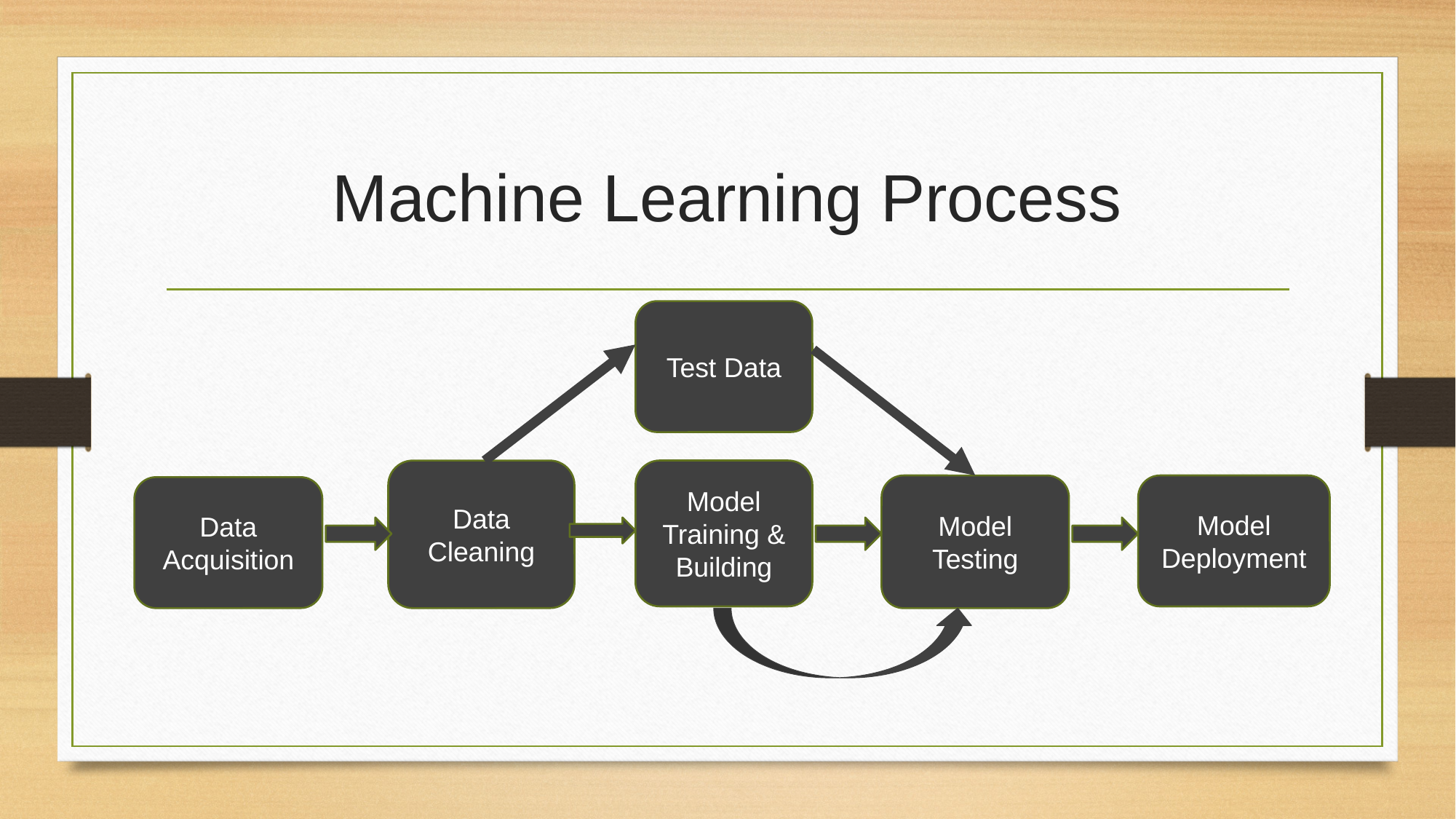

# Machine Learning Process
Test Data
Data Cleaning
Model Training & Building
Model Testing
Model Deployment
Data Acquisition